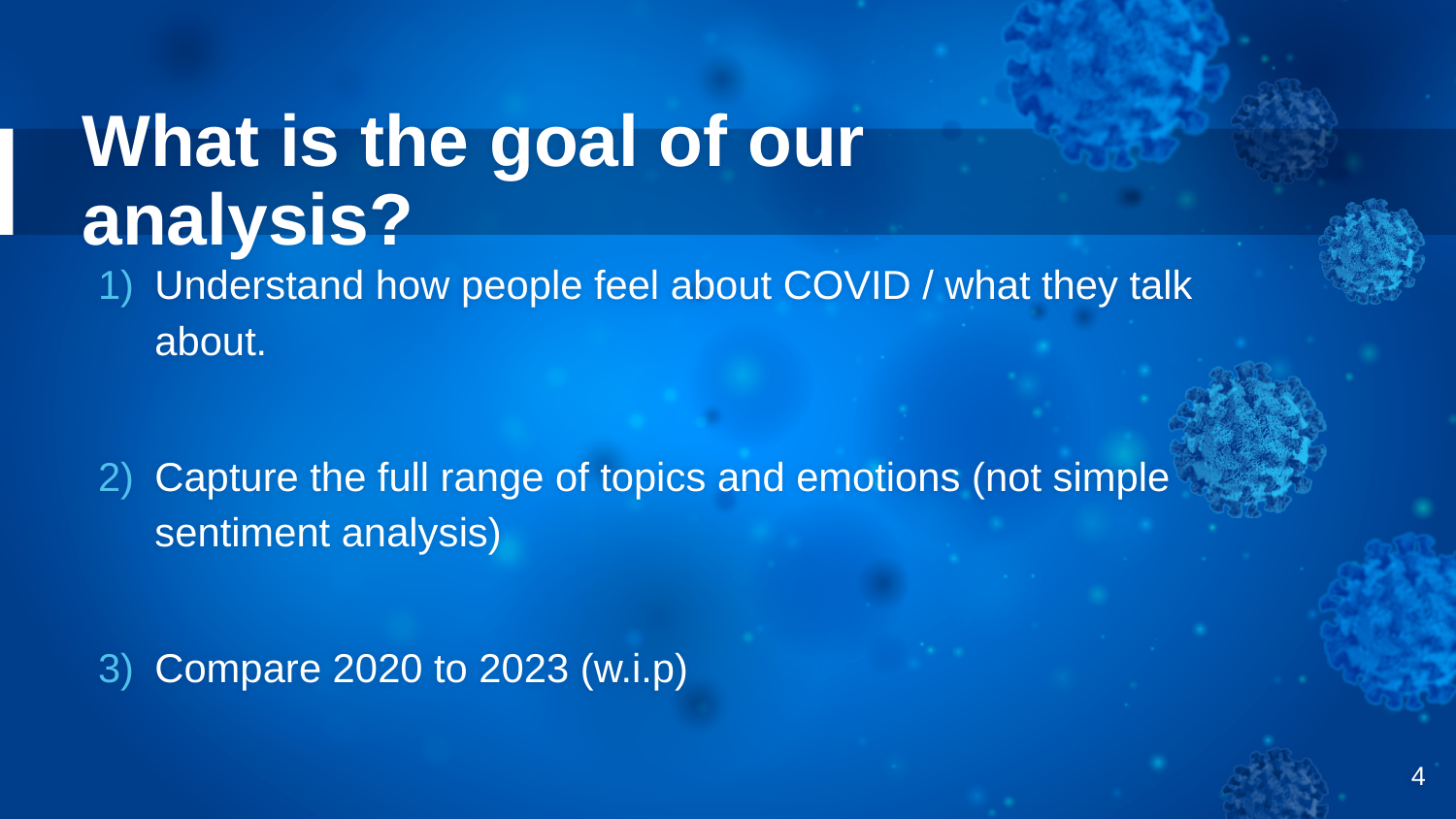

# What is the goal of our analysis?
Understand how people feel about COVID / what they talk about.

Capture the full range of topics and emotions (not simple sentiment analysis)

Compare 2020 to 2023 (w.i.p)

4